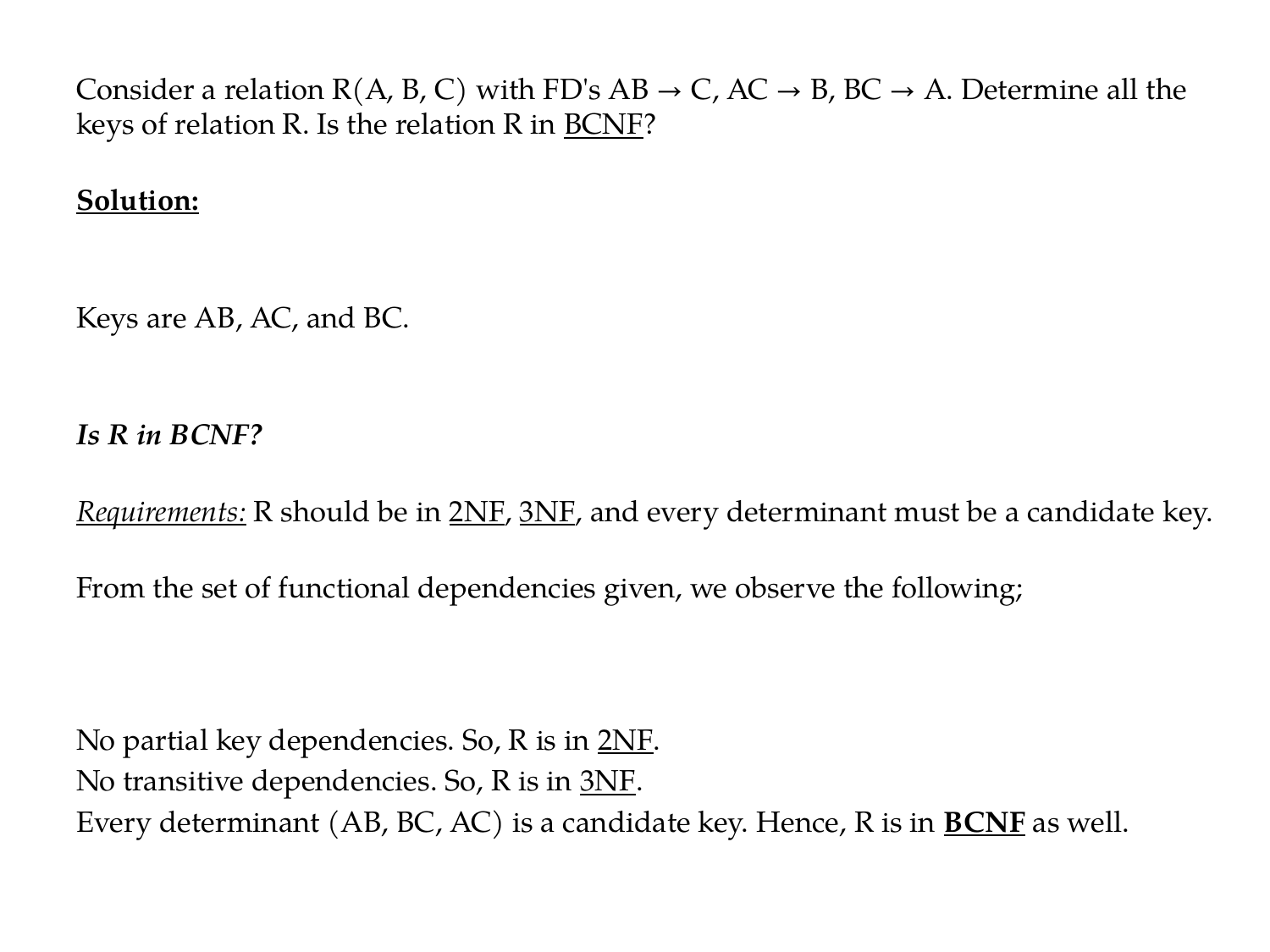

Consider a relation R(A, B, C) with FD's AB → C, AC → B, BC → A. Determine all the keys of relation R. Is the relation R in BCNF?
Solution:

Keys are AB, AC, and BC.

Is R in BCNF?
Requirements: R should be in 2NF, 3NF, and every determinant must be a candidate key.
From the set of functional dependencies given, we observe the following;

No partial key dependencies. So, R is in 2NF.
No transitive dependencies. So, R is in 3NF.
Every determinant (AB, BC, AC) is a candidate key. Hence, R is in BCNF as well.